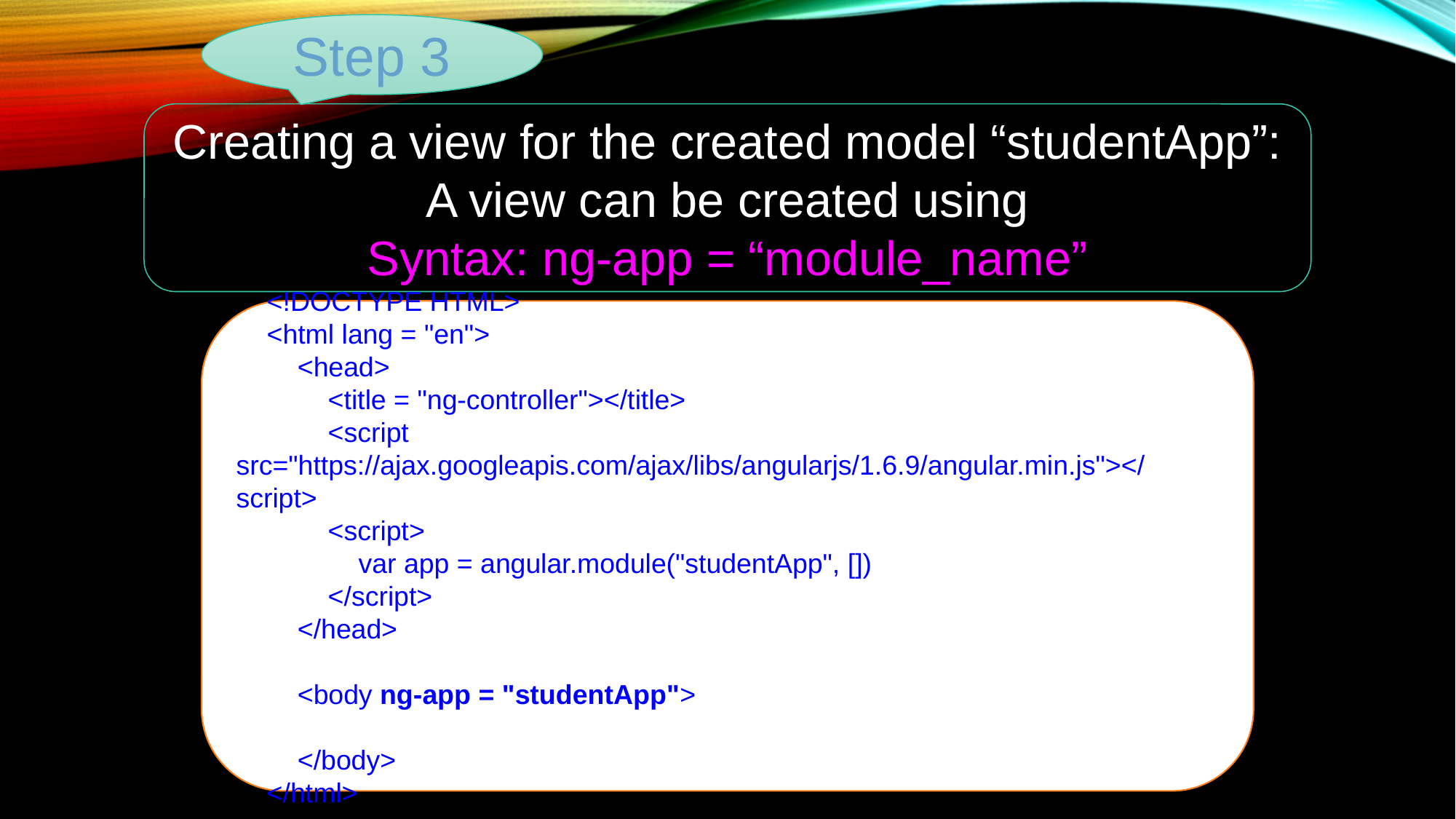

Step 3
Creating a view for the created model “studentApp”: A view can be created using
Syntax: ng-app = “module_name”
    <!DOCTYPE HTML>
    <html lang = "en">
        <head>
            <title = "ng-controller"></title>
            <script src="https://ajax.googleapis.com/ajax/libs/angularjs/1.6.9/angular.min.js"></script>
            <script>
                var app = angular.module("studentApp", [])
            </script>
        </head>
        <body ng-app = "studentApp">

        </body>
    </html>